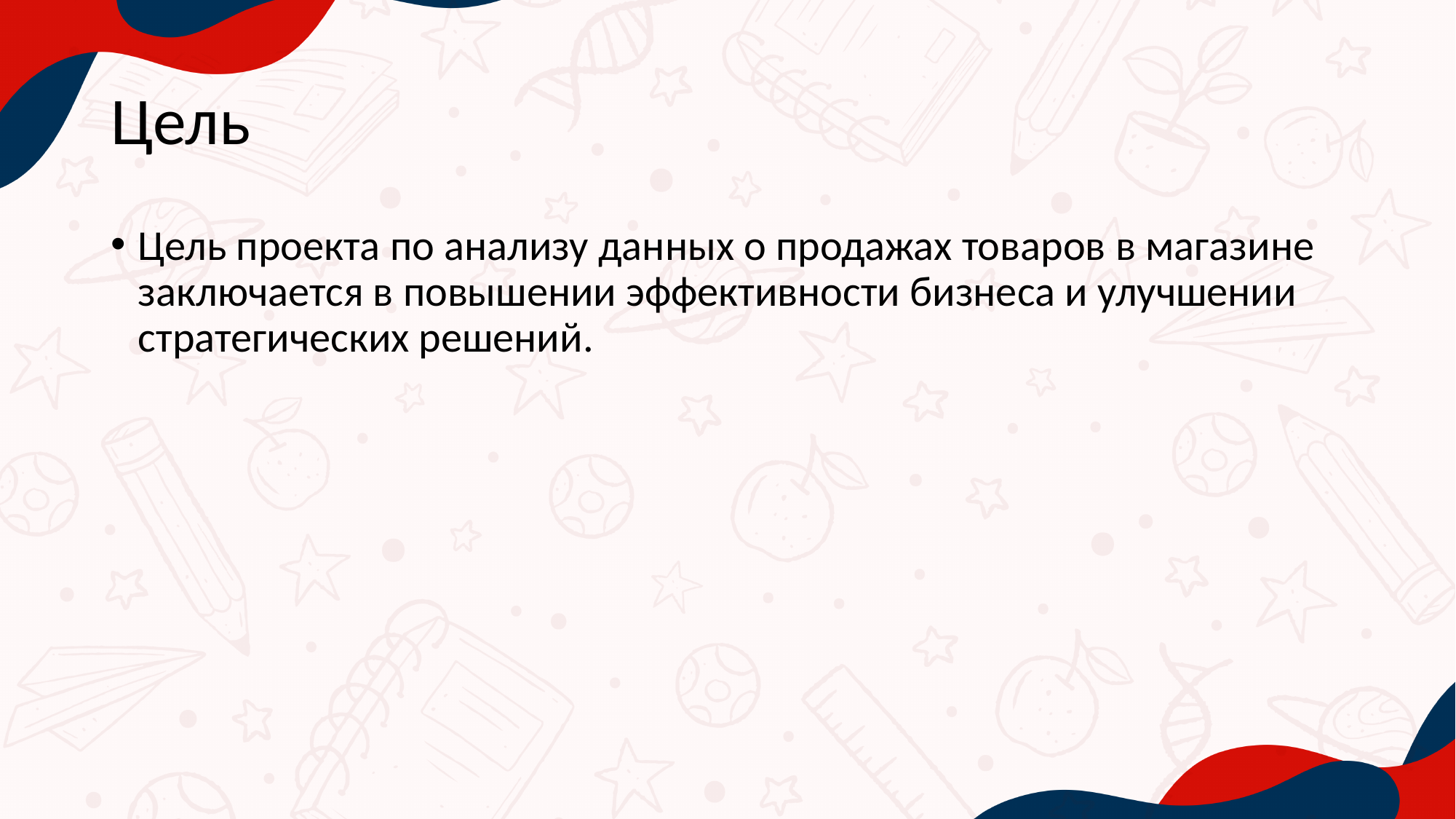

# Цель
Цель проекта по анализу данных о продажах товаров в магазине заключается в повышении эффективности бизнеса и улучшении стратегических решений.